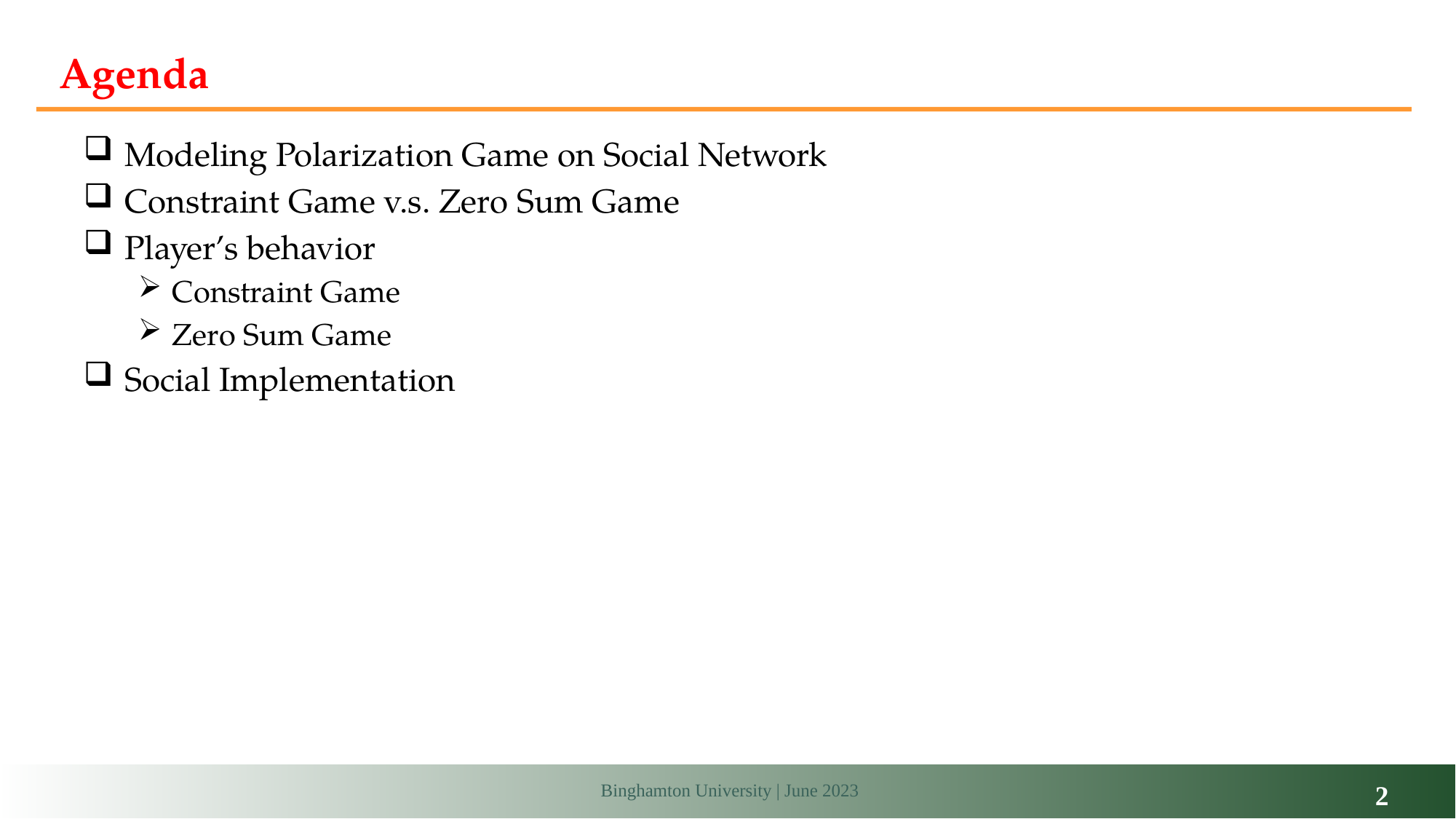

# Agenda
Modeling Polarization Game on Social Network
Constraint Game v.s. Zero Sum Game
Player’s behavior
Constraint Game
Zero Sum Game
Social Implementation